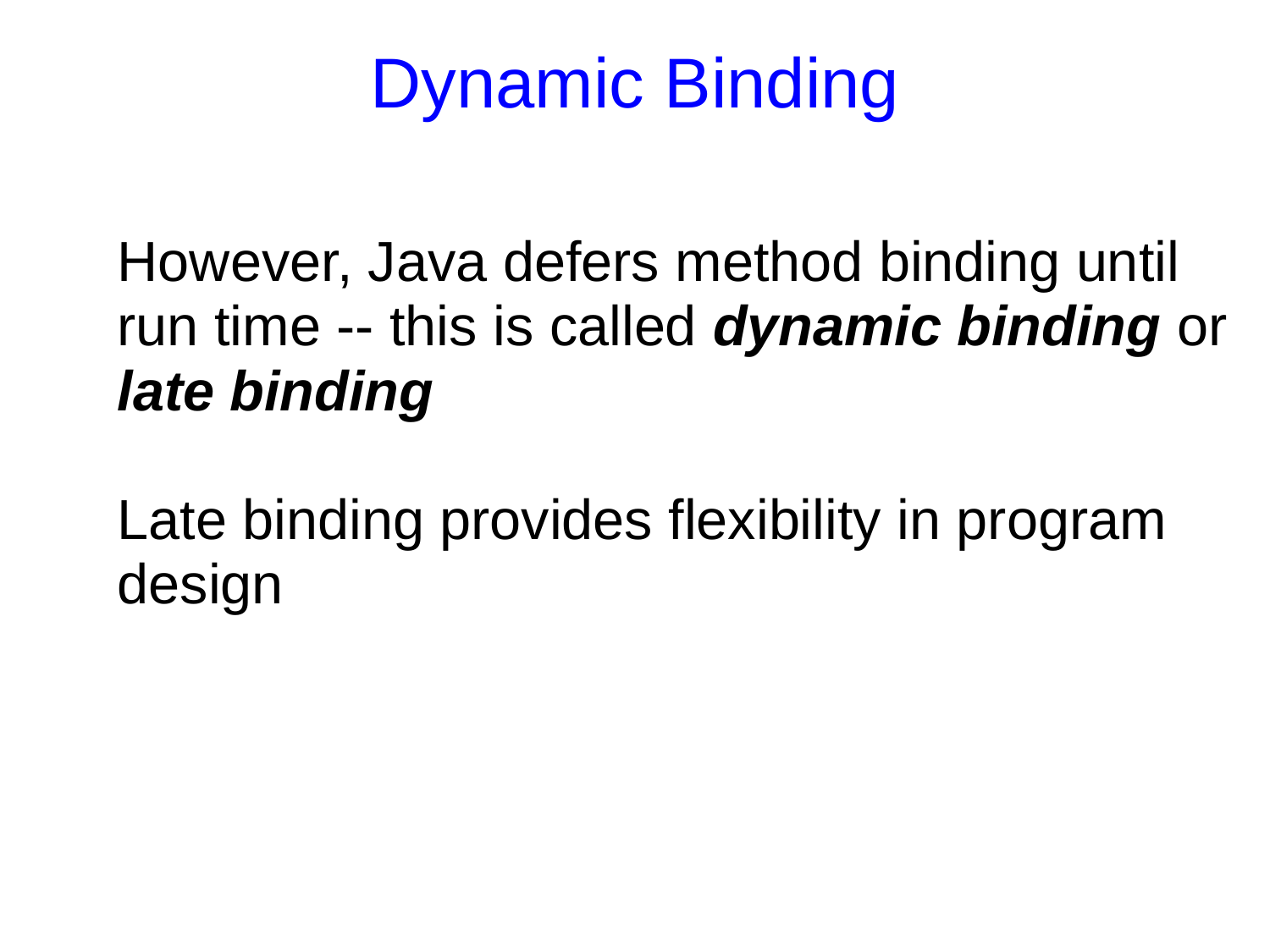

Dynamic Binding
However, Java defers method binding until run time -- this is called dynamic binding or late binding

Late binding provides flexibility in program design